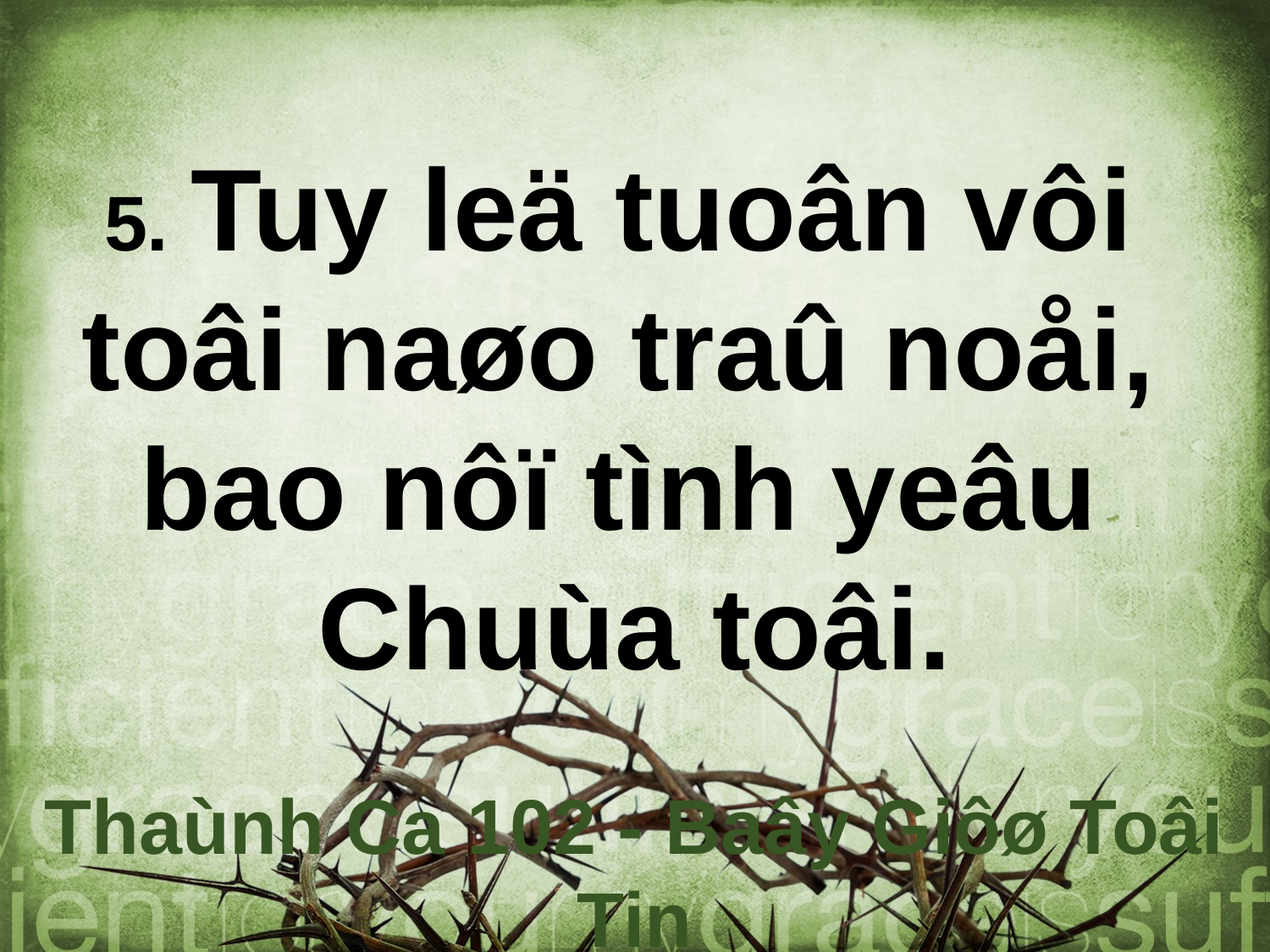

5. Tuy leä tuoân vôi
toâi naøo traû noåi,
bao nôï tình yeâu
Chuùa toâi.
Thaùnh Ca 102 - Baây Giôø Toâi Tin